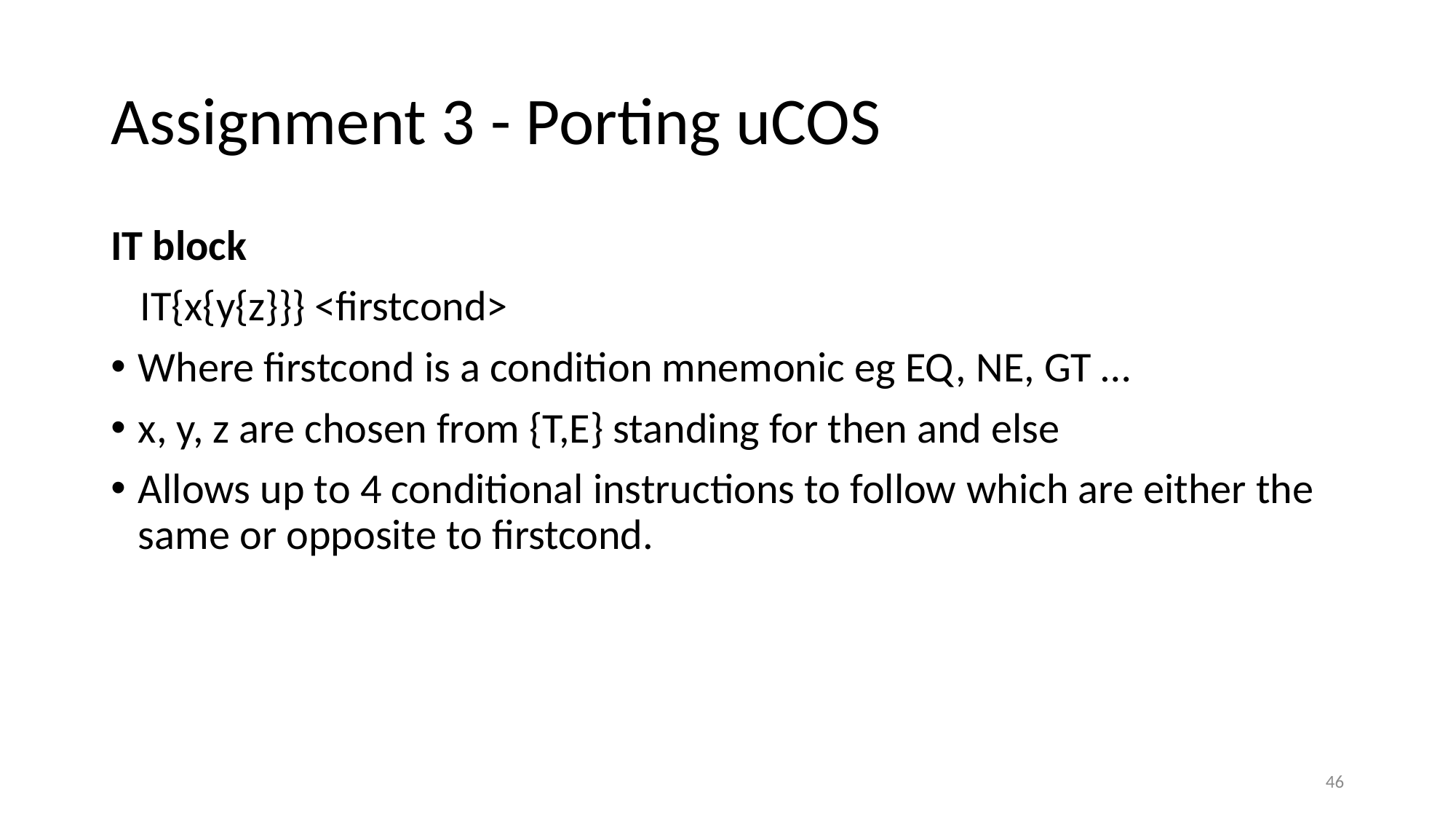

# Assignment 3 - Porting uCOS
IT block
   IT{x{y{z}}} <firstcond>
Where firstcond is a condition mnemonic eg EQ, NE, GT …
x, y, z are chosen from {T,E} standing for then and else
Allows up to 4 conditional instructions to follow which are either the same or opposite to firstcond.

46